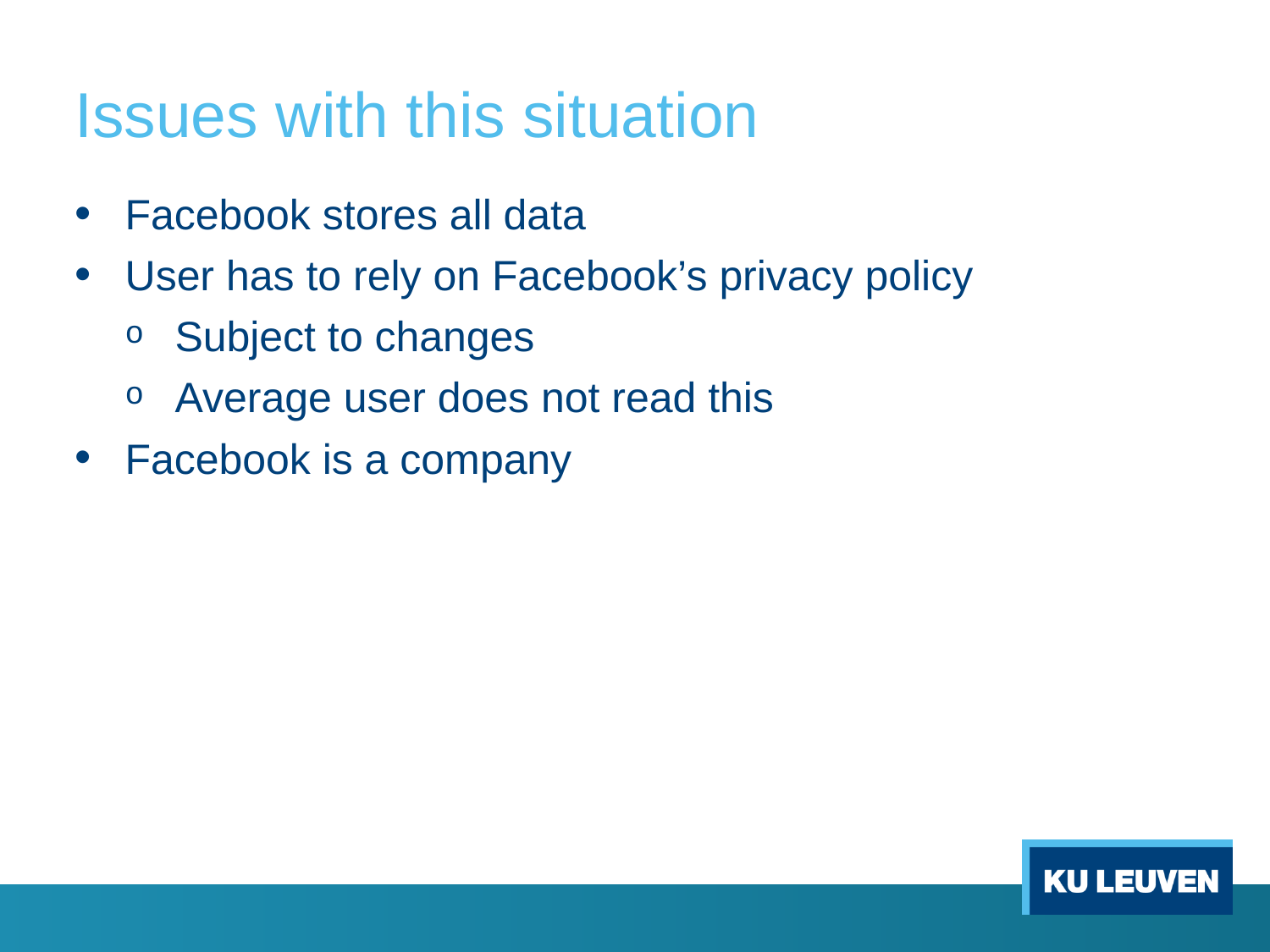

# Issues with this situation
Facebook stores all data
User has to rely on Facebook’s privacy policy
Subject to changes
Average user does not read this
Facebook is a company